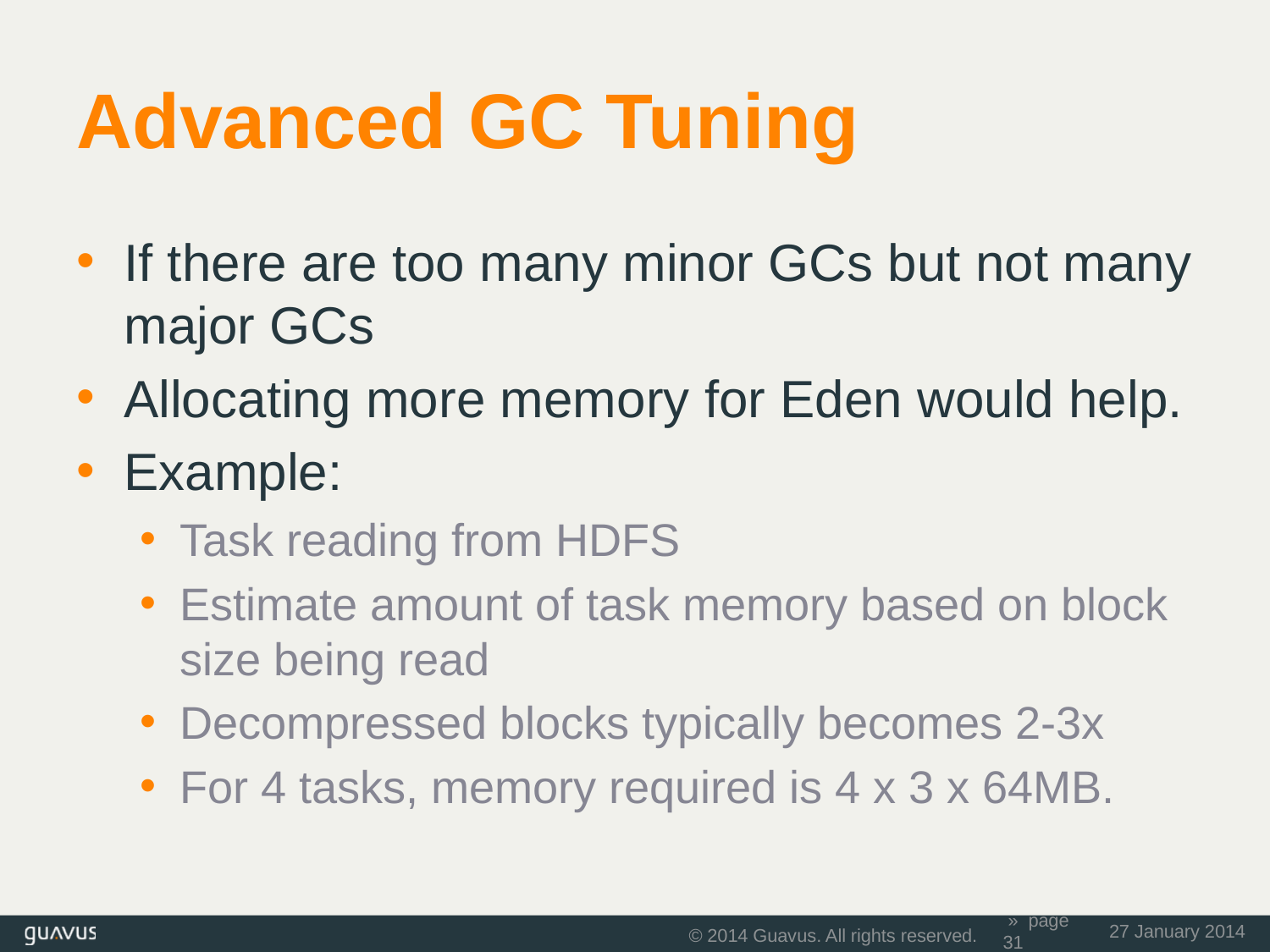

# Advanced GC Tuning
If there are too many minor GCs but not many major GCs
Allocating more memory for Eden would help.
Example:
Task reading from HDFS
Estimate amount of task memory based on block size being read
Decompressed blocks typically becomes 2-3x
For 4 tasks, memory required is 4 x 3 x 64MB.
© 2014 Guavus. All rights reserved.